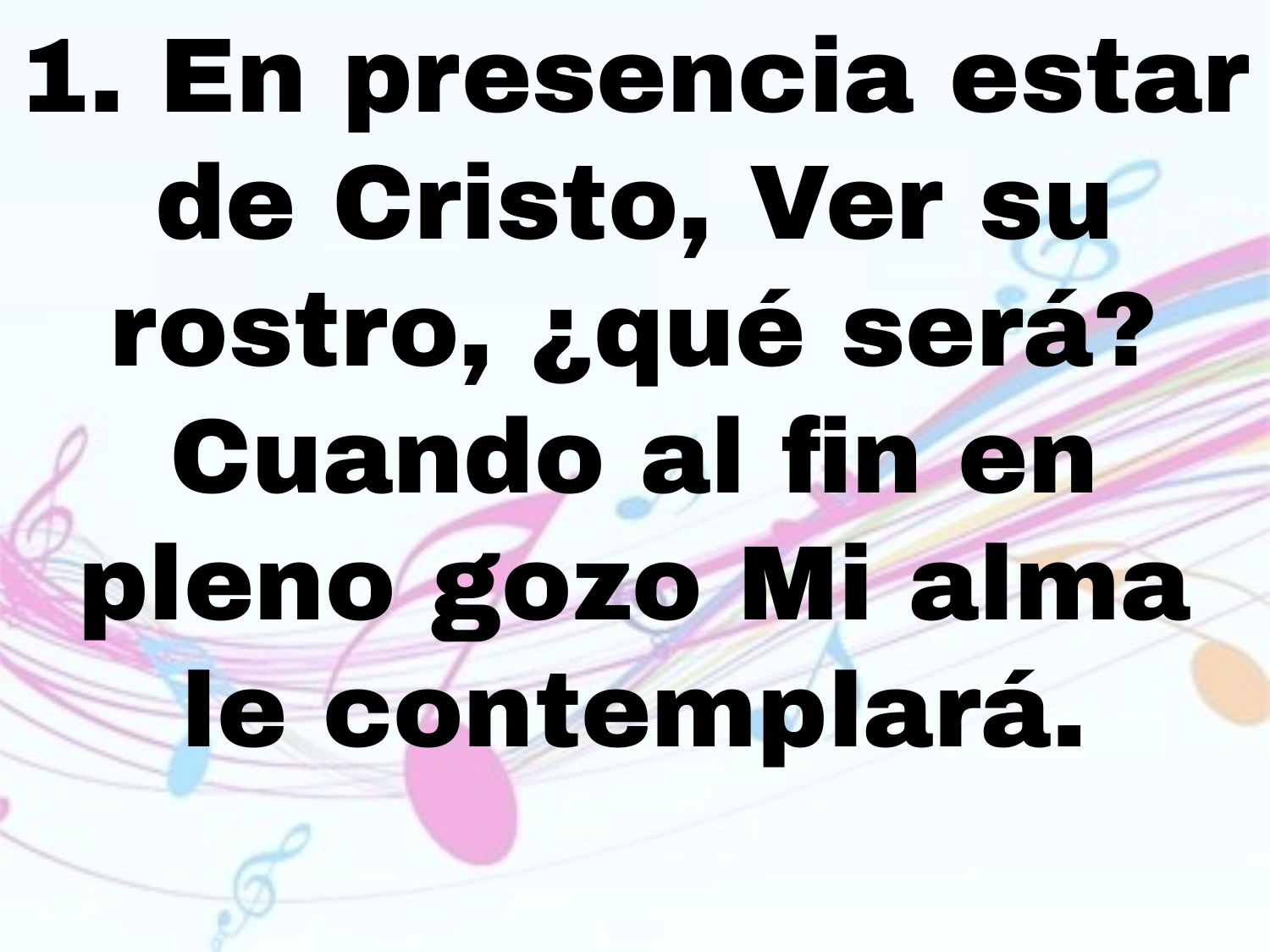

1. En presencia estar de Cristo, Ver su rostro, ¿qué será? Cuando al fin en pleno gozo Mi alma le contemplará.